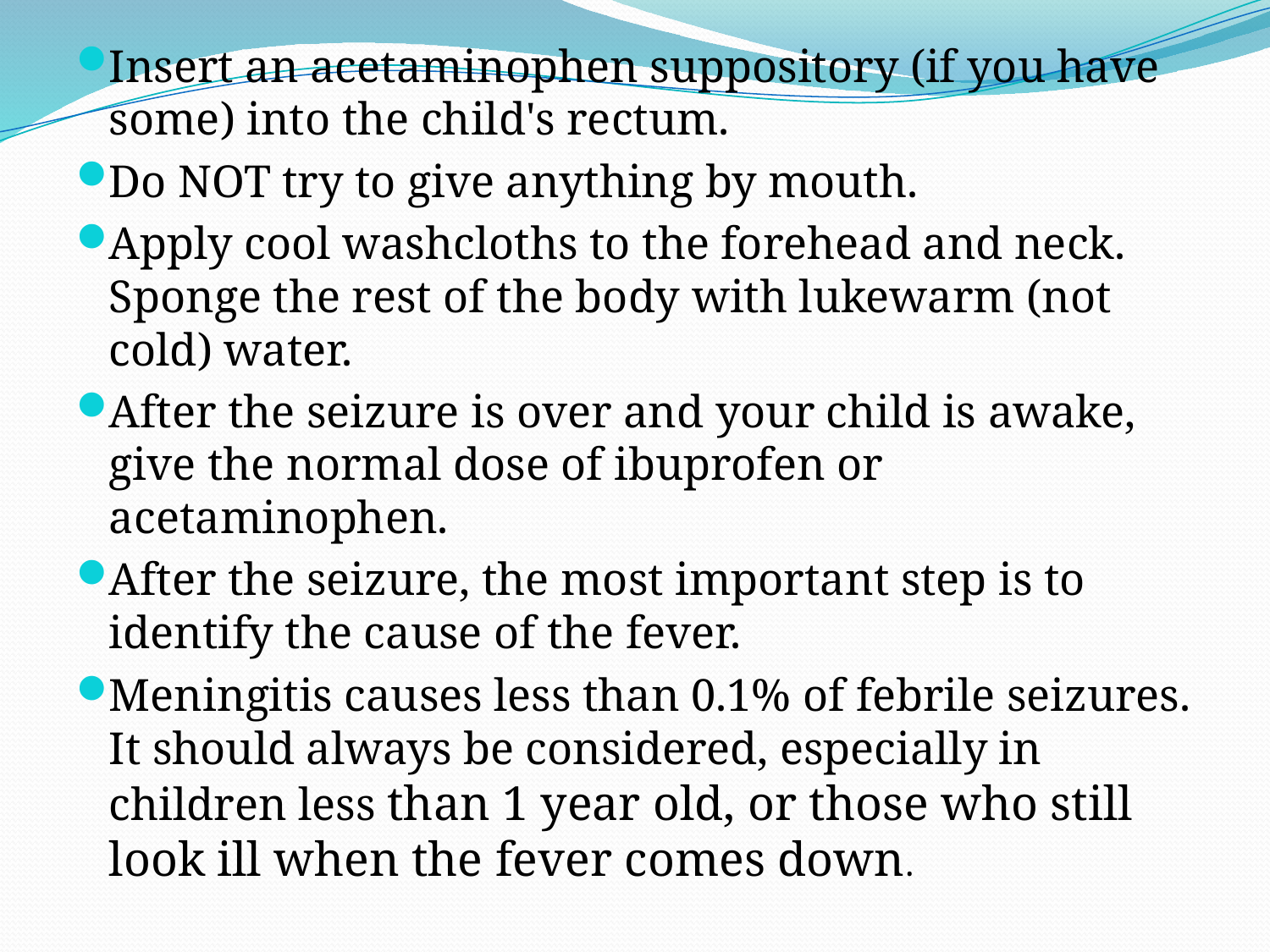

Insert an acetaminophen suppository (if you have some) into the child's rectum.
Do NOT try to give anything by mouth.
Apply cool washcloths to the forehead and neck. Sponge the rest of the body with lukewarm (not cold) water.
After the seizure is over and your child is awake, give the normal dose of ibuprofen or acetaminophen.
After the seizure, the most important step is to identify the cause of the fever.
Meningitis causes less than 0.1% of febrile seizures. It should always be considered, especially in children less than 1 year old, or those who still look ill when the fever comes down.